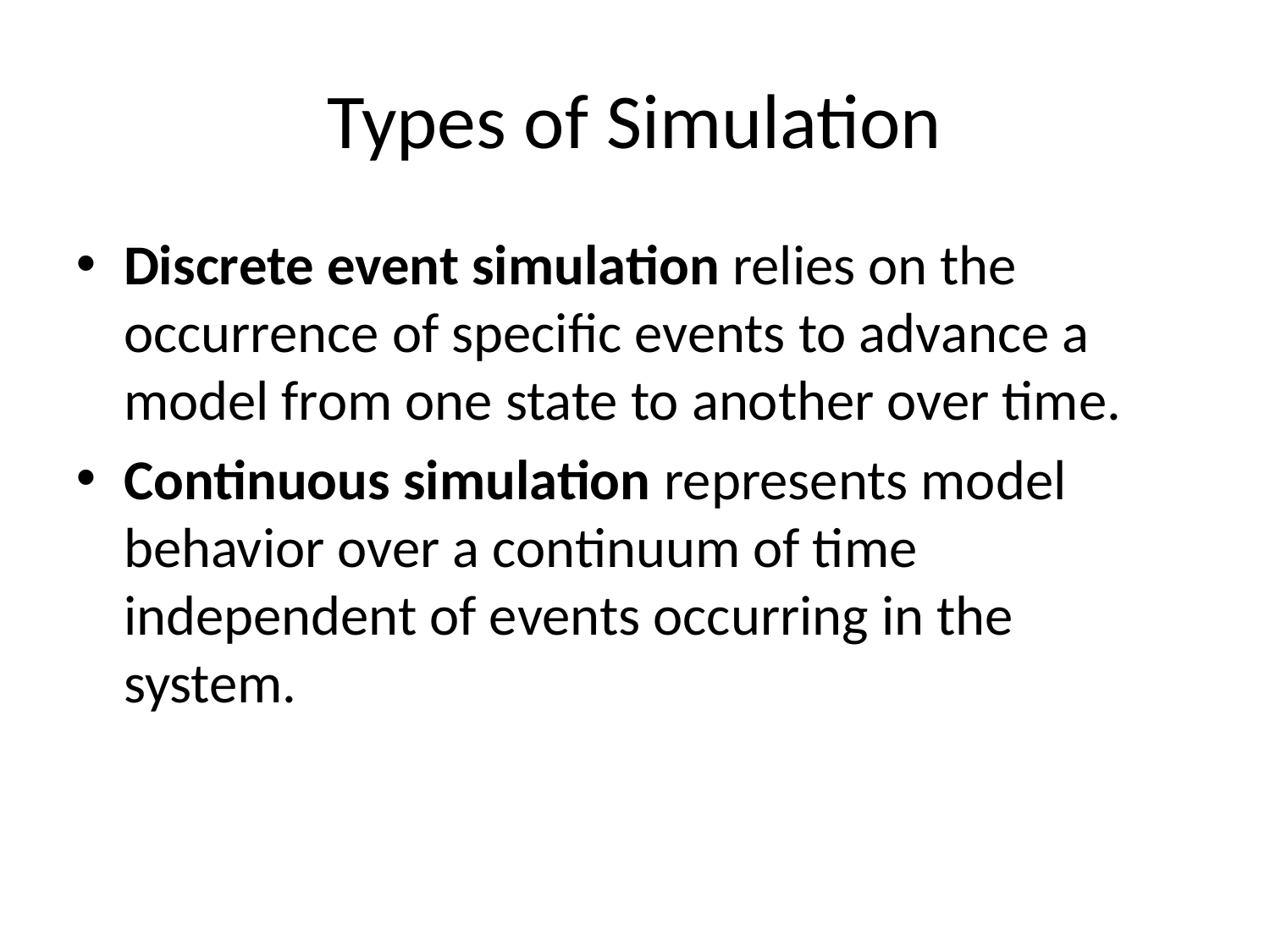

Types of Simulation
Discrete event simulation relies on the occurrence of speciﬁc events to advance a model from one state to another over time.
Continuous simulation represents model behavior over a continuum of time independent of events occurring in the system.